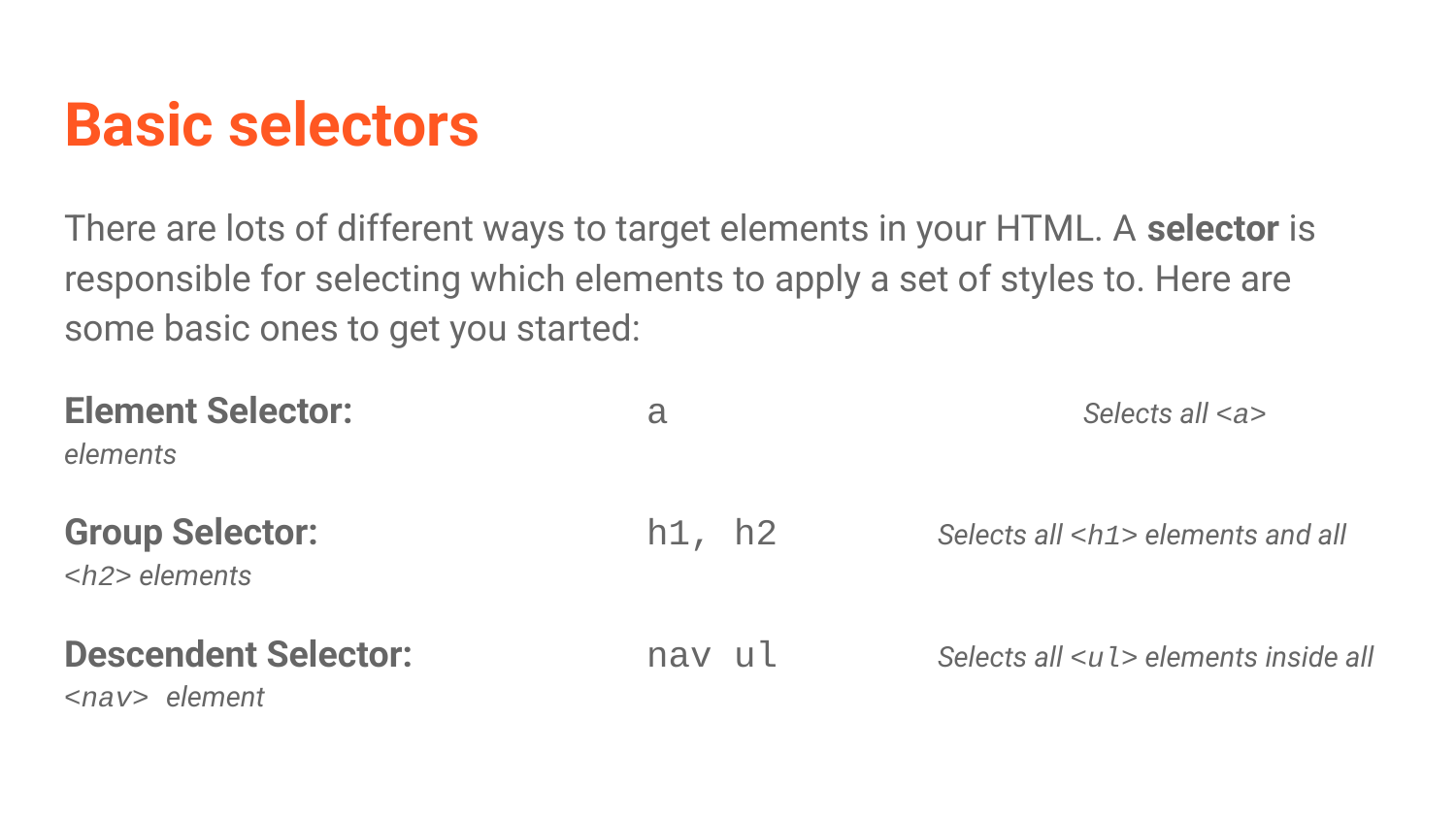

# Basic selectors
There are lots of different ways to target elements in your HTML. A selector is responsible for selecting which elements to apply a set of styles to. Here are some basic ones to get you started:
Element Selector:			a			Selects all <a> elements
Group Selector:			h1, h2		Selects all <h1> elements and all <h2> elements
Descendent Selector:		nav ul		Selects all <ul> elements inside all <nav> element